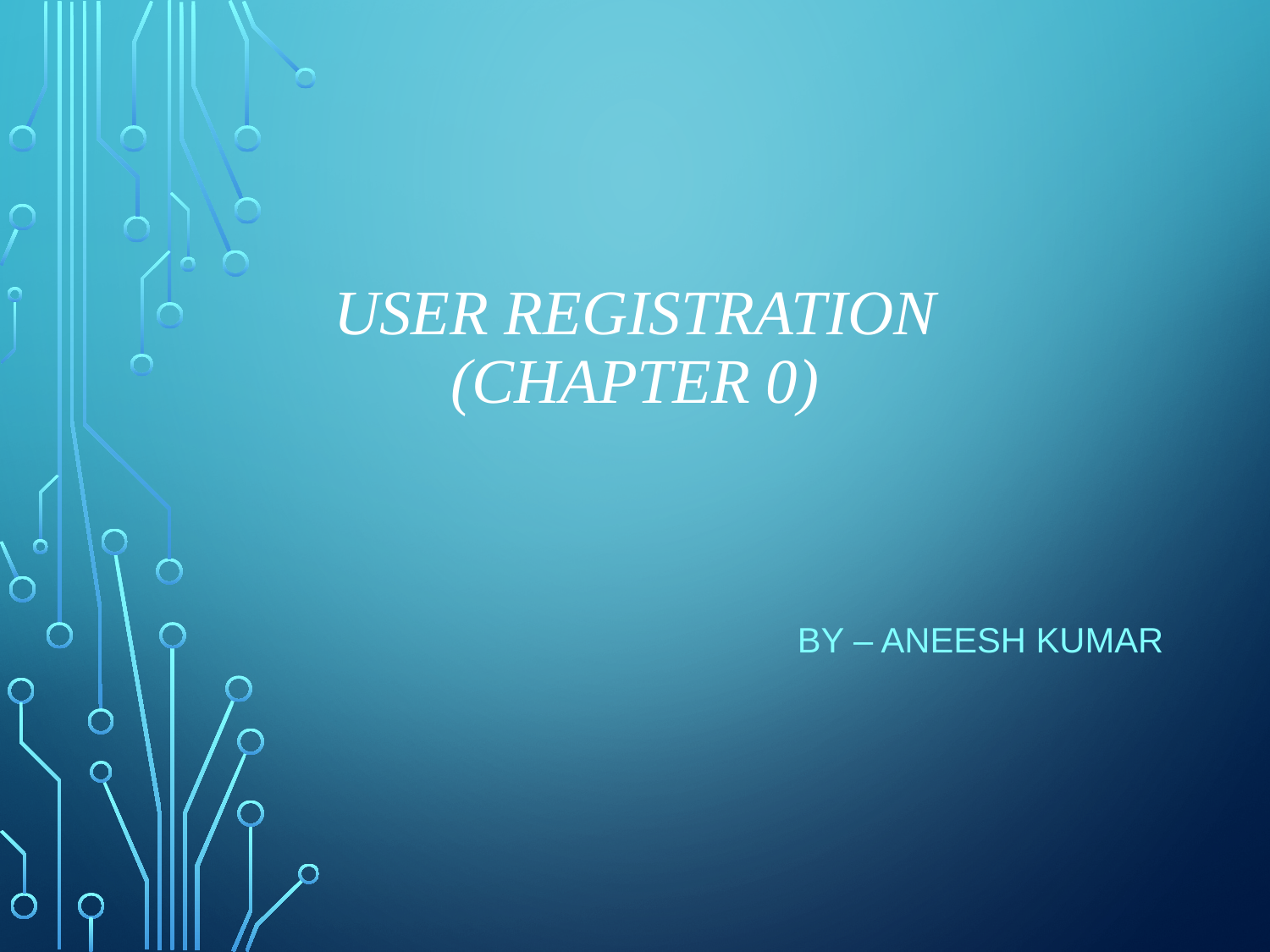

# User Registration (chapter 0)
by – Aneesh Kumar